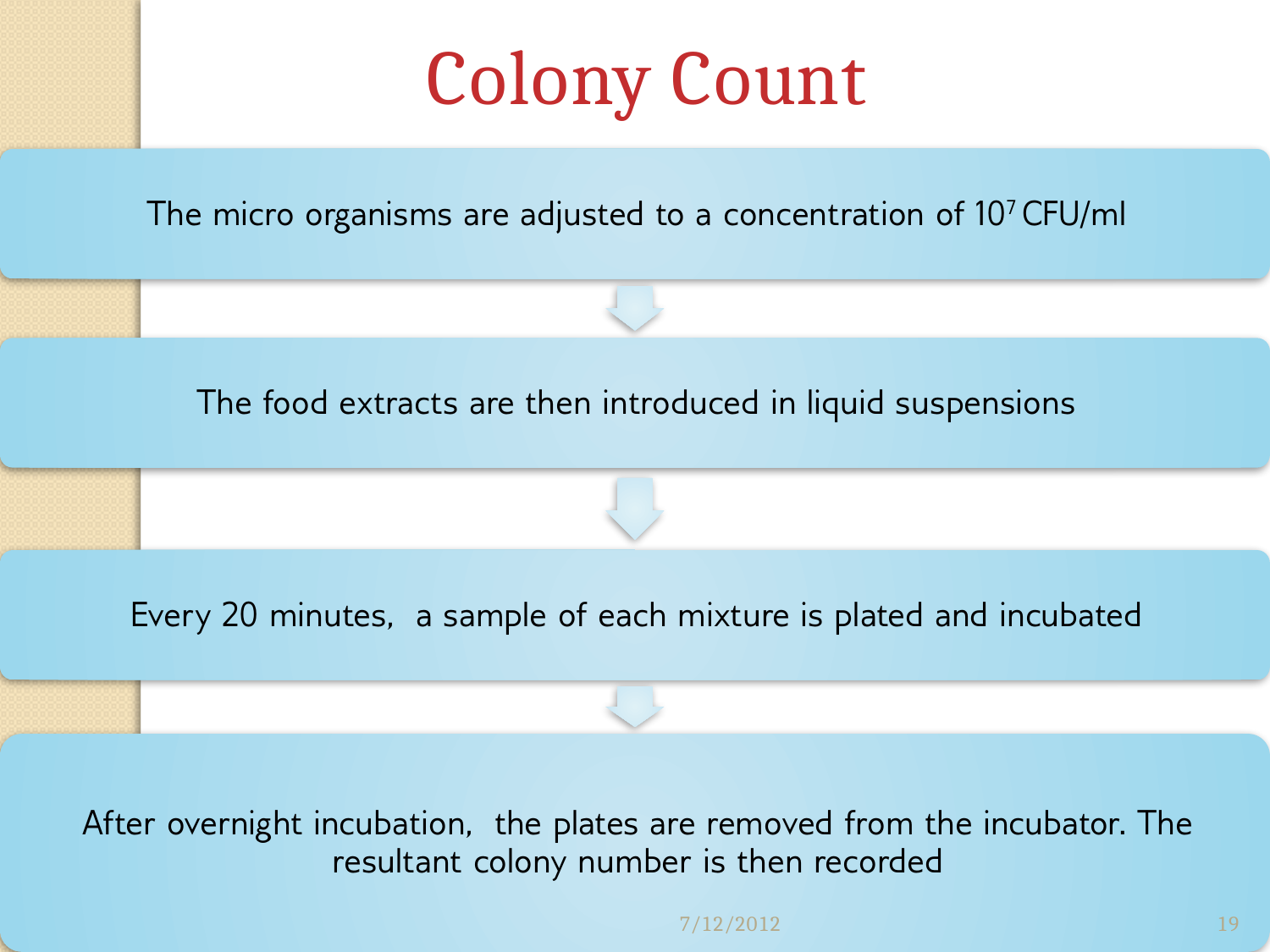

Colony Count
The micro organisms are adjusted to a concentration of 107 CFU/ml

The food extracts are then introduced in liquid suspensions

Every 20 minutes,  a sample of each mixture is plated and incubated

After overnight incubation,  the plates are removed from the incubator. The resultant colony number is then recorded
7/12/2012
19